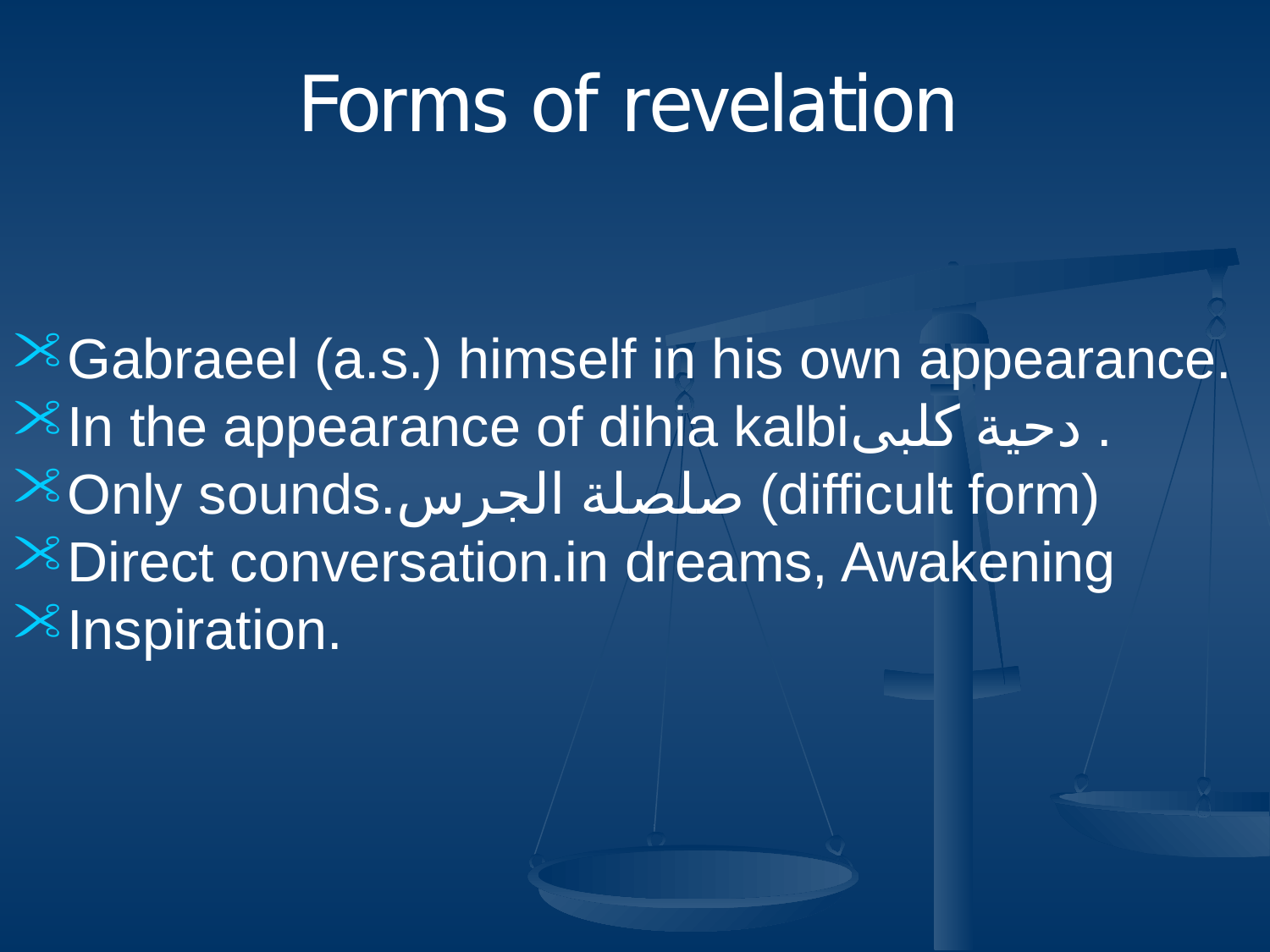

Forms of revelation
Gabraeel (a.s.) himself in his own appearance.
In the appearance of dihia kalbiدحية كلبى .
Only sounds.صلصلة الجرس (difficult form)
Direct conversation.in dreams, Awakening
Inspiration.